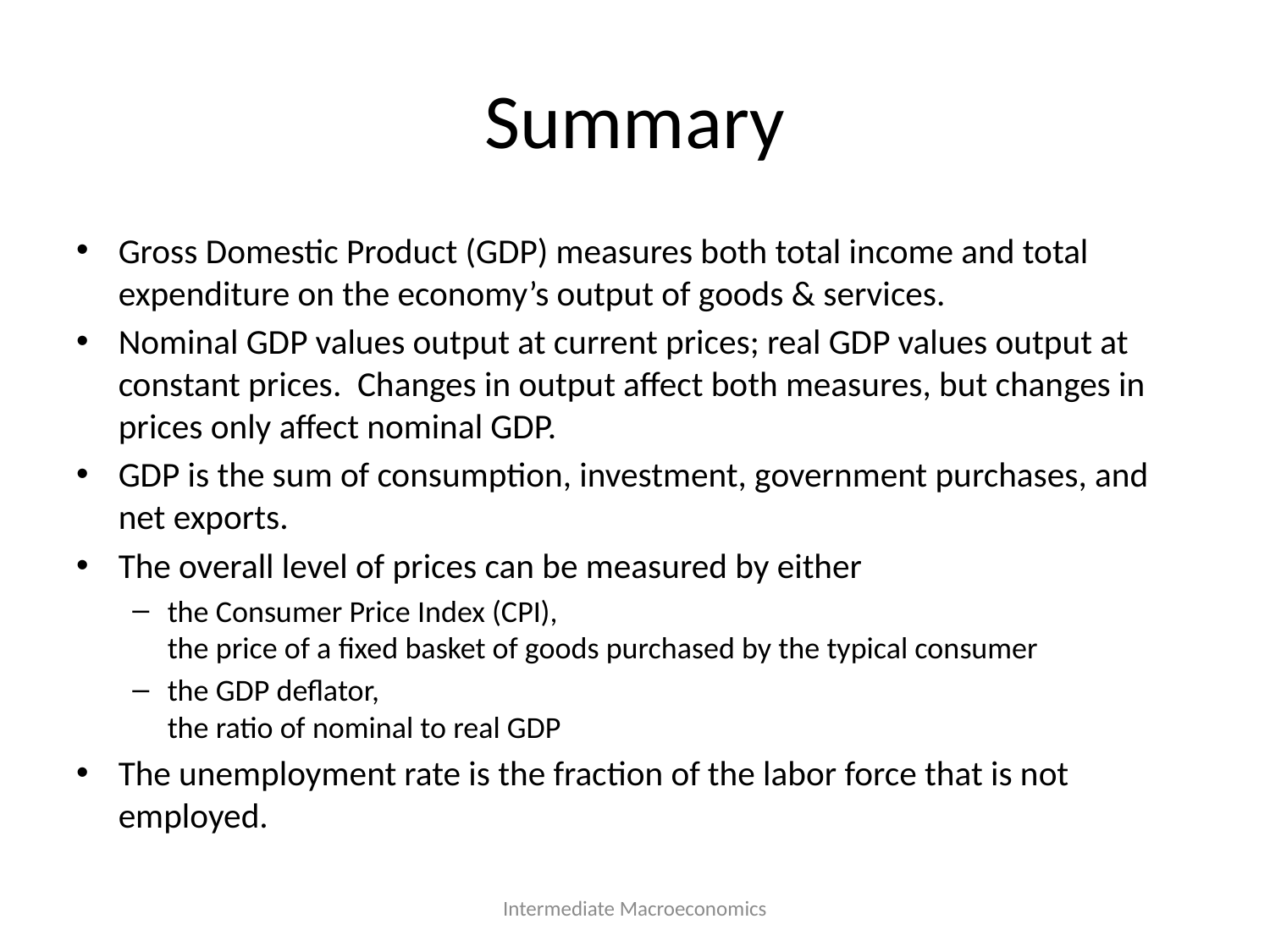

# Summary
Gross Domestic Product (GDP) measures both total income and total expenditure on the economy’s output of goods & services.
Nominal GDP values output at current prices; real GDP values output at constant prices.  Changes in output affect both measures, but changes in prices only affect nominal GDP.
GDP is the sum of consumption, investment, government purchases, and net exports.
The overall level of prices can be measured by either
the Consumer Price Index (CPI),
the price of a fixed basket of goods purchased by the typical consumer
the GDP deflator,
the ratio of nominal to real GDP
The unemployment rate is the fraction of the labor force that is not employed.

Intermediate Macroeconomics